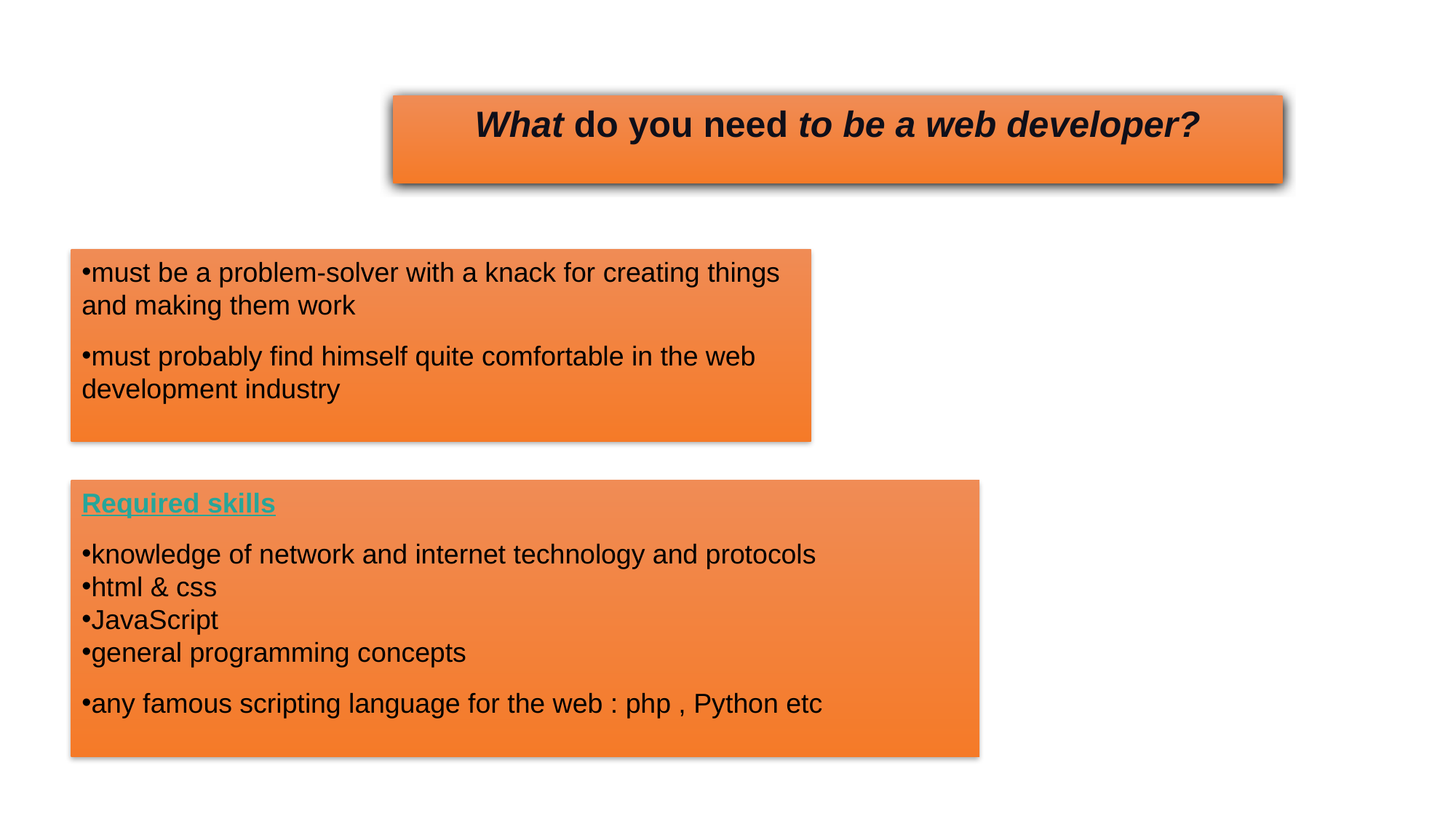

What do you need to be a web developer?

must be a problem-solver with a knack for creating things and making them work
must probably find himself quite comfortable in the web development industry

Required skills
knowledge of network and internet technology and protocols
html & css
JavaScript
general programming concepts
any famous scripting language for the web : php , Python etc